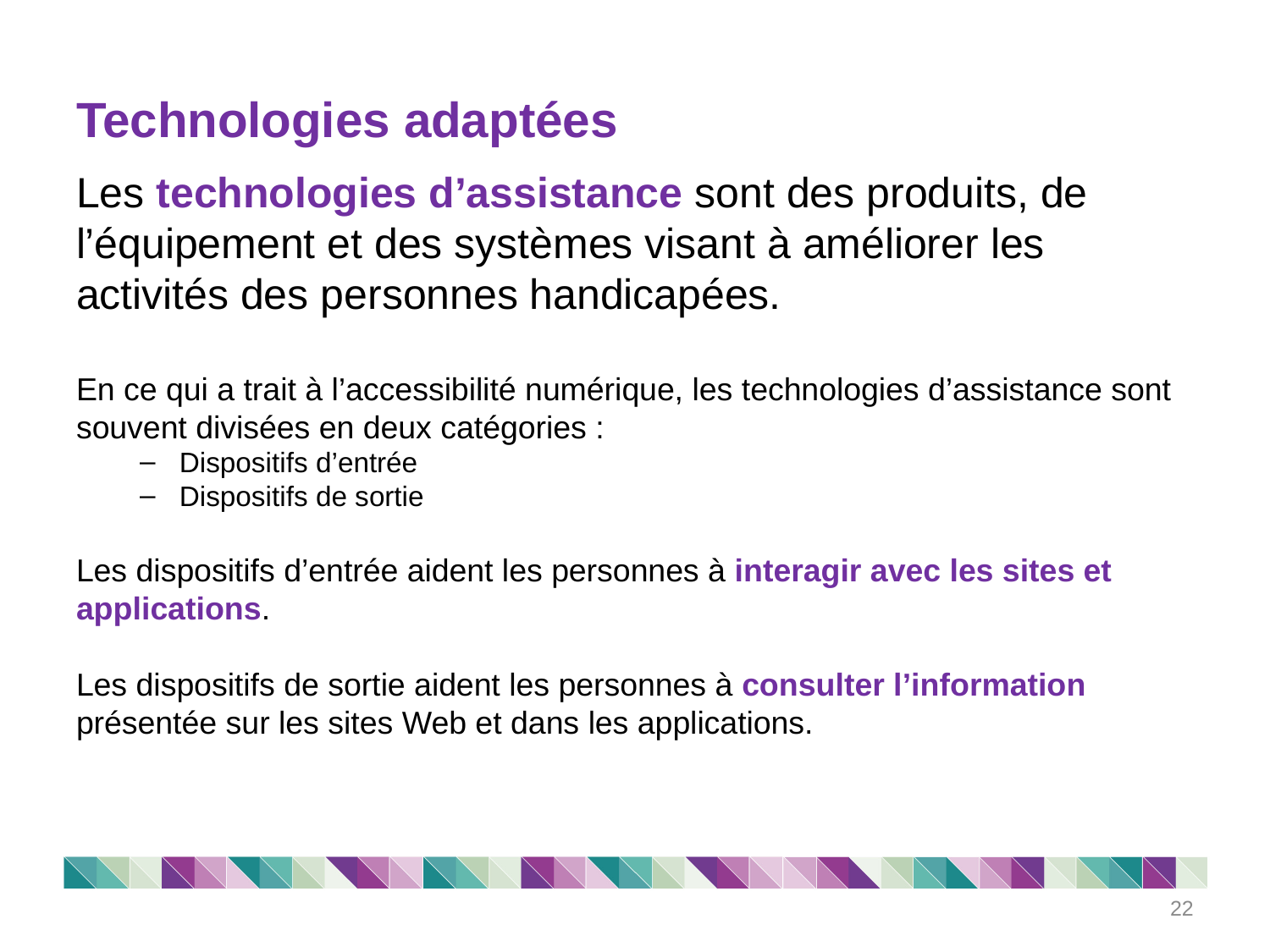

# Technologies adaptées
Les technologies d’assistance sont des produits, de l’équipement et des systèmes visant à améliorer les activités des personnes handicapées.

En ce qui a trait à l’accessibilité numérique, les technologies d’assistance sont souvent divisées en deux catégories :
Dispositifs d’entrée
Dispositifs de sortie

Les dispositifs d’entrée aident les personnes à interagir avec les sites et applications.

Les dispositifs de sortie aident les personnes à consulter l’information présentée sur les sites Web et dans les applications.
22